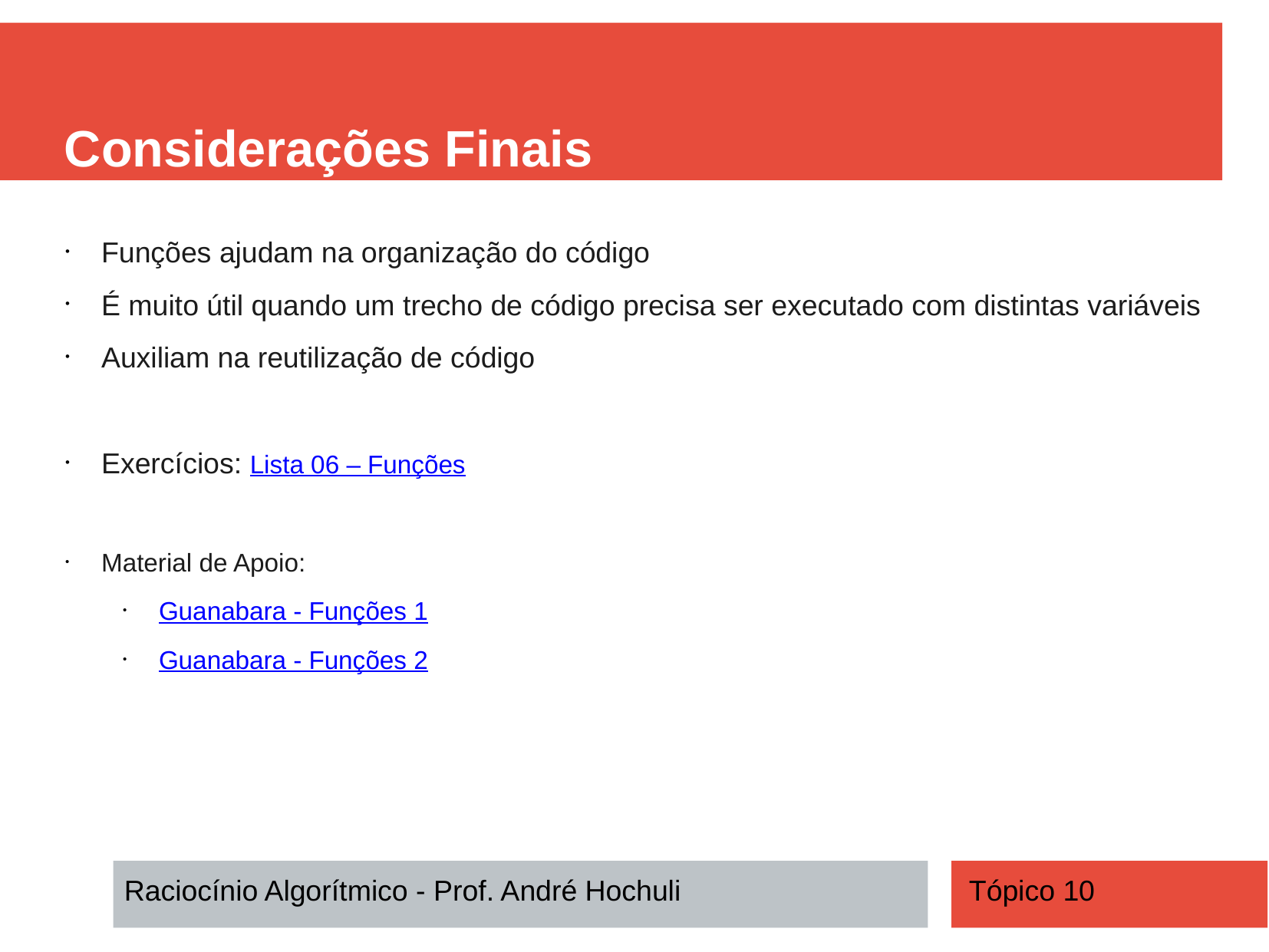

Considerações Finais

Funções ajudam na organização do código
É muito útil quando um trecho de código precisa ser executado com distintas variáveis
Auxiliam na reutilização de código

Exercícios: Lista 06 – Funções

Material de Apoio:
Guanabara - Funções 1
Guanabara - Funções 2

Raciocínio Algorítmico - Prof. André Hochuli
Tópico 10